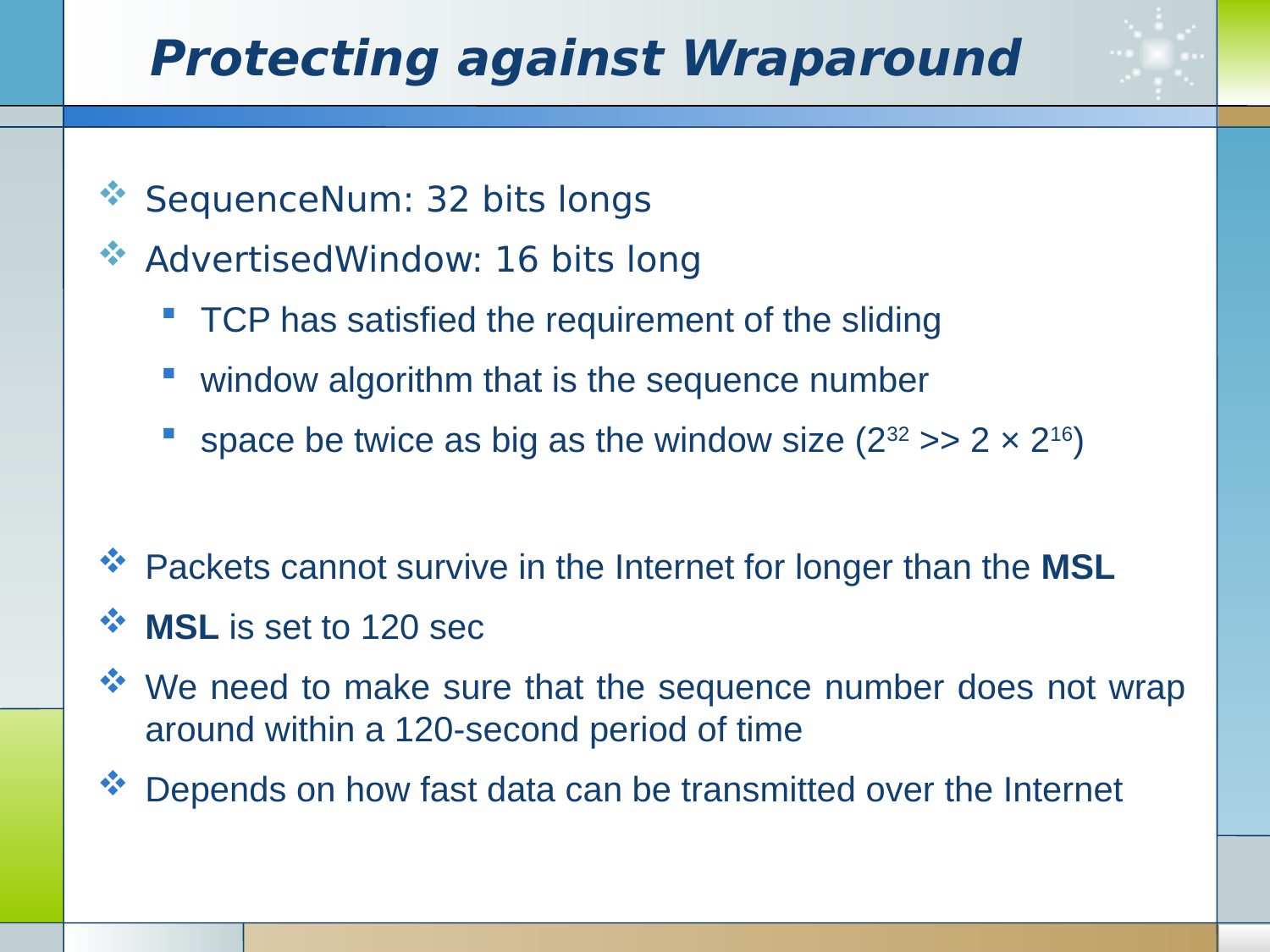

# Protecting against Wraparound
SequenceNum: 32 bits longs
AdvertisedWindow: 16 bits long
TCP has satisfied the requirement of the sliding
window algorithm that is the sequence number
space be twice as big as the window size (232 >> 2 × 216)

Packets cannot survive in the Internet for longer than the MSL
MSL is set to 120 sec
We need to make sure that the sequence number does not wrap around within a 120-second period of time
Depends on how fast data can be transmitted over the Internet